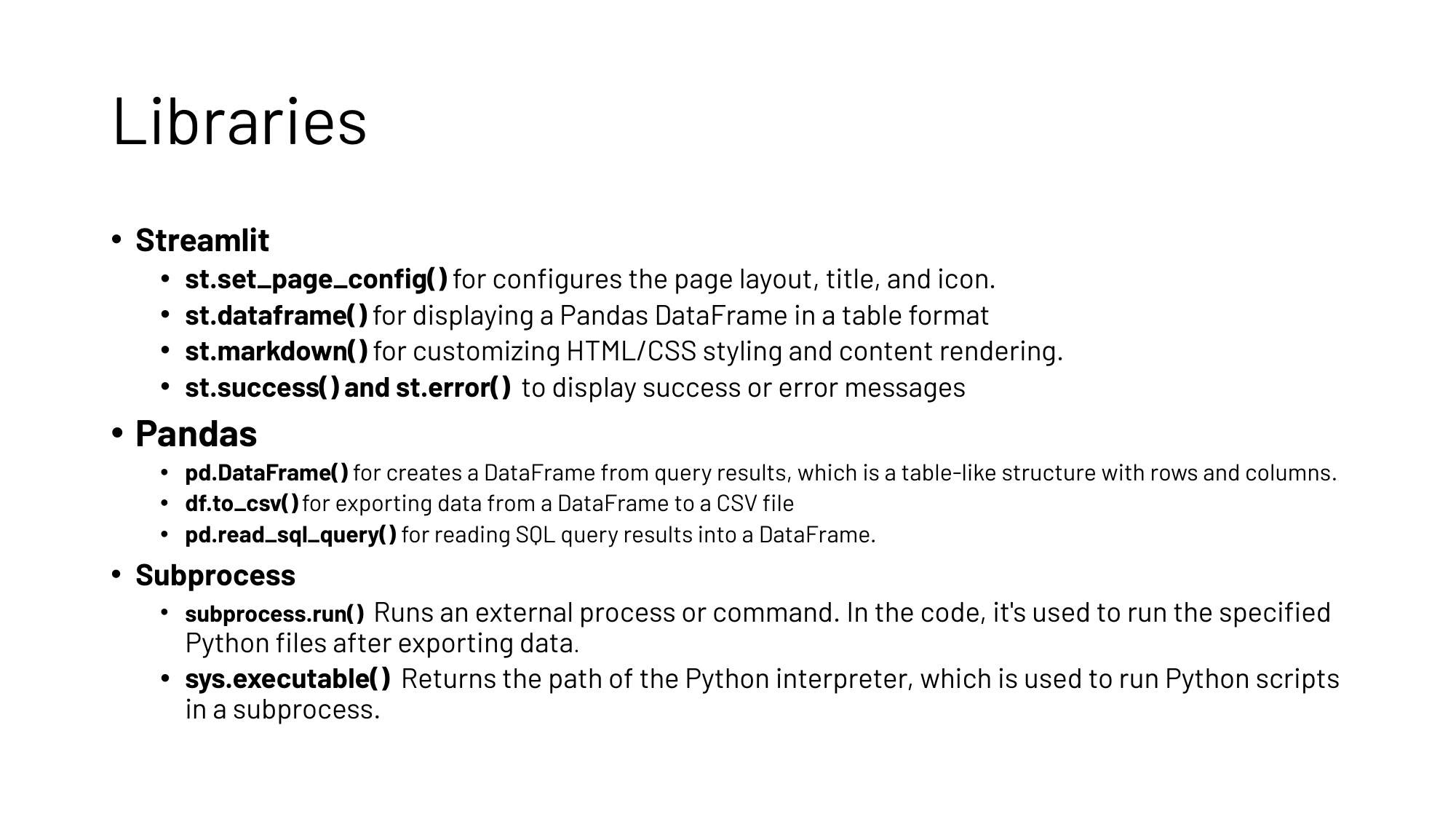

# Libraries
Streamlit
st.set_page_config() for configures the page layout, title, and icon.
st.dataframe() for displaying a Pandas DataFrame in a table format
st.markdown() for customizing HTML/CSS styling and content rendering.
st.success() and st.error()  to display success or error messages
Pandas
pd.DataFrame() for creates a DataFrame from query results, which is a table-like structure with rows and columns.
df.to_csv() for exporting data from a DataFrame to a CSV file
pd.read_sql_query() for reading SQL query results into a DataFrame.
Subprocess
subprocess.run()  Runs an external process or command. In the code, it's used to run the specified Python files after exporting data.
sys.executable()  Returns the path of the Python interpreter, which is used to run Python scripts in a subprocess.